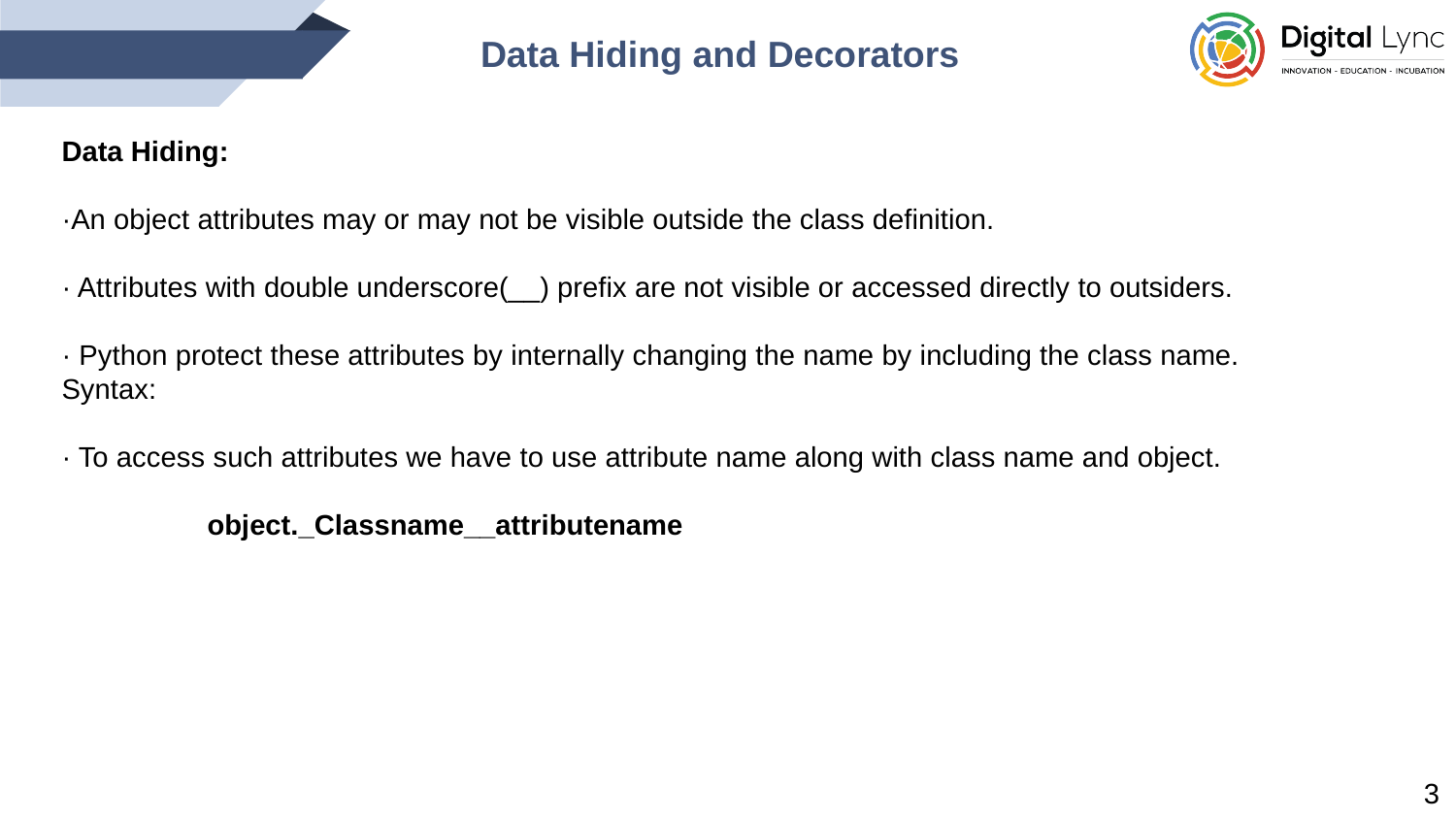

Data Hiding and Decorators
Data Hiding:

·An object attributes may or may not be visible outside the class definition.

· Attributes with double underscore(__) prefix are not visible or accessed directly to outsiders.

· Python protect these attributes by internally changing the name by including the class name.
Syntax:

· To access such attributes we have to use attribute name along with class name and object.

	object._Classname__attributename

3